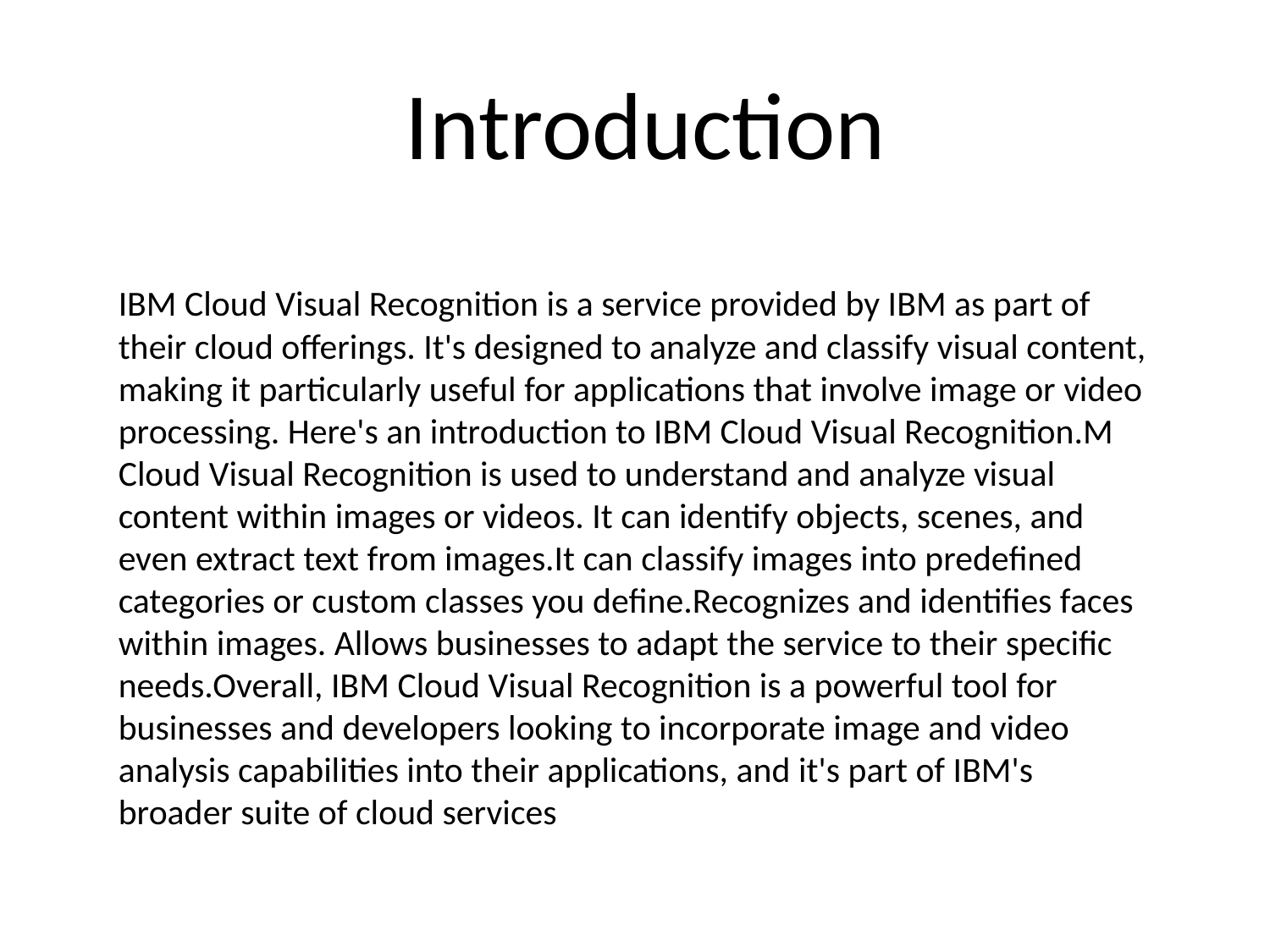

# Introduction
IBM Cloud Visual Recognition is a service provided by IBM as part of their cloud offerings. It's designed to analyze and classify visual content, making it particularly useful for applications that involve image or video processing. Here's an introduction to IBM Cloud Visual Recognition.M Cloud Visual Recognition is used to understand and analyze visual content within images or videos. It can identify objects, scenes, and even extract text from images.It can classify images into predefined categories or custom classes you define.Recognizes and identifies faces within images. Allows businesses to adapt the service to their specific needs.Overall, IBM Cloud Visual Recognition is a powerful tool for businesses and developers looking to incorporate image and video analysis capabilities into their applications, and it's part of IBM's broader suite of cloud services